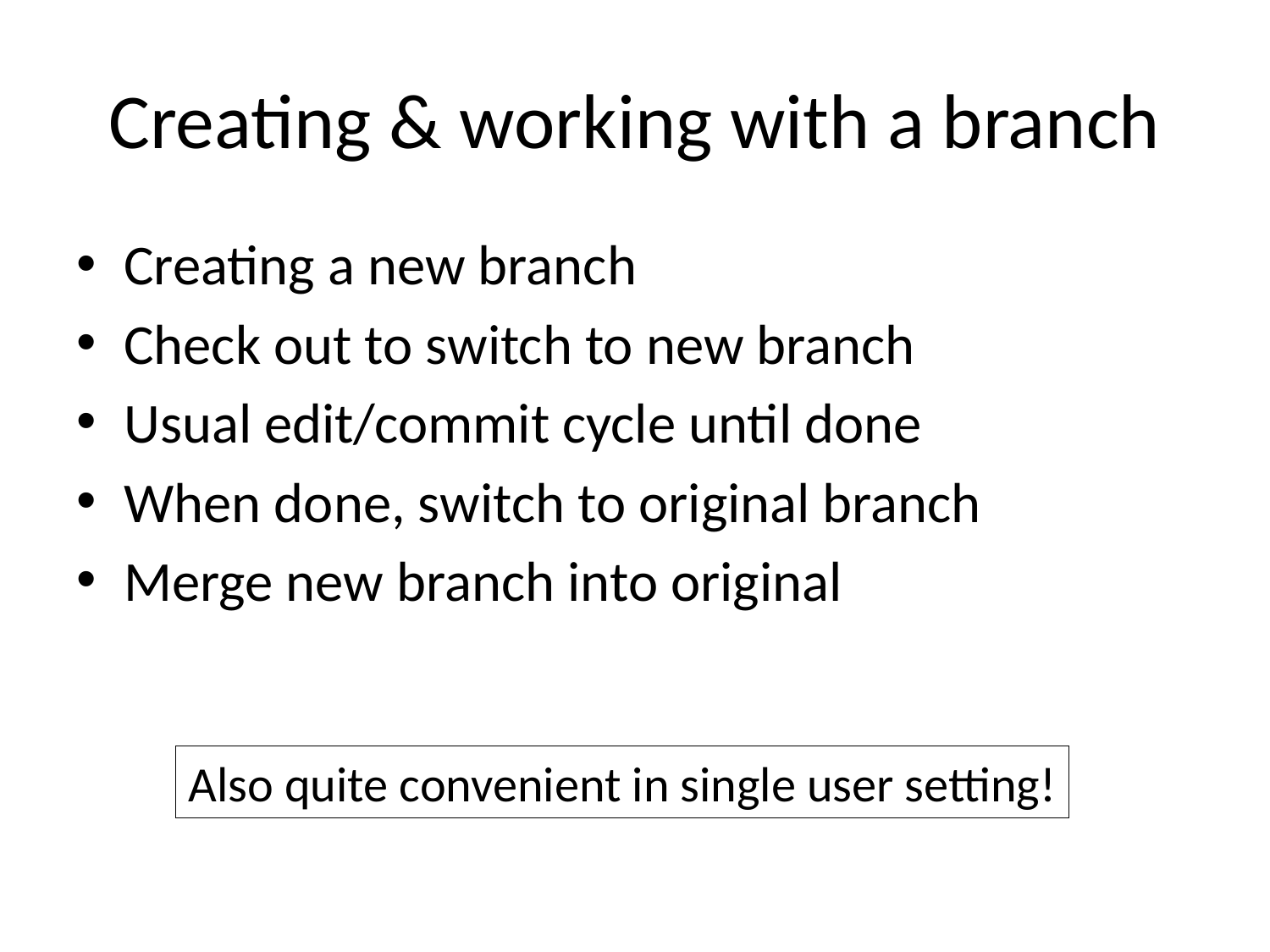

# Creating & working with a branch
Creating a new branch
Check out to switch to new branch
Usual edit/commit cycle until done
When done, switch to original branch
Merge new branch into original
Also quite convenient in single user setting!